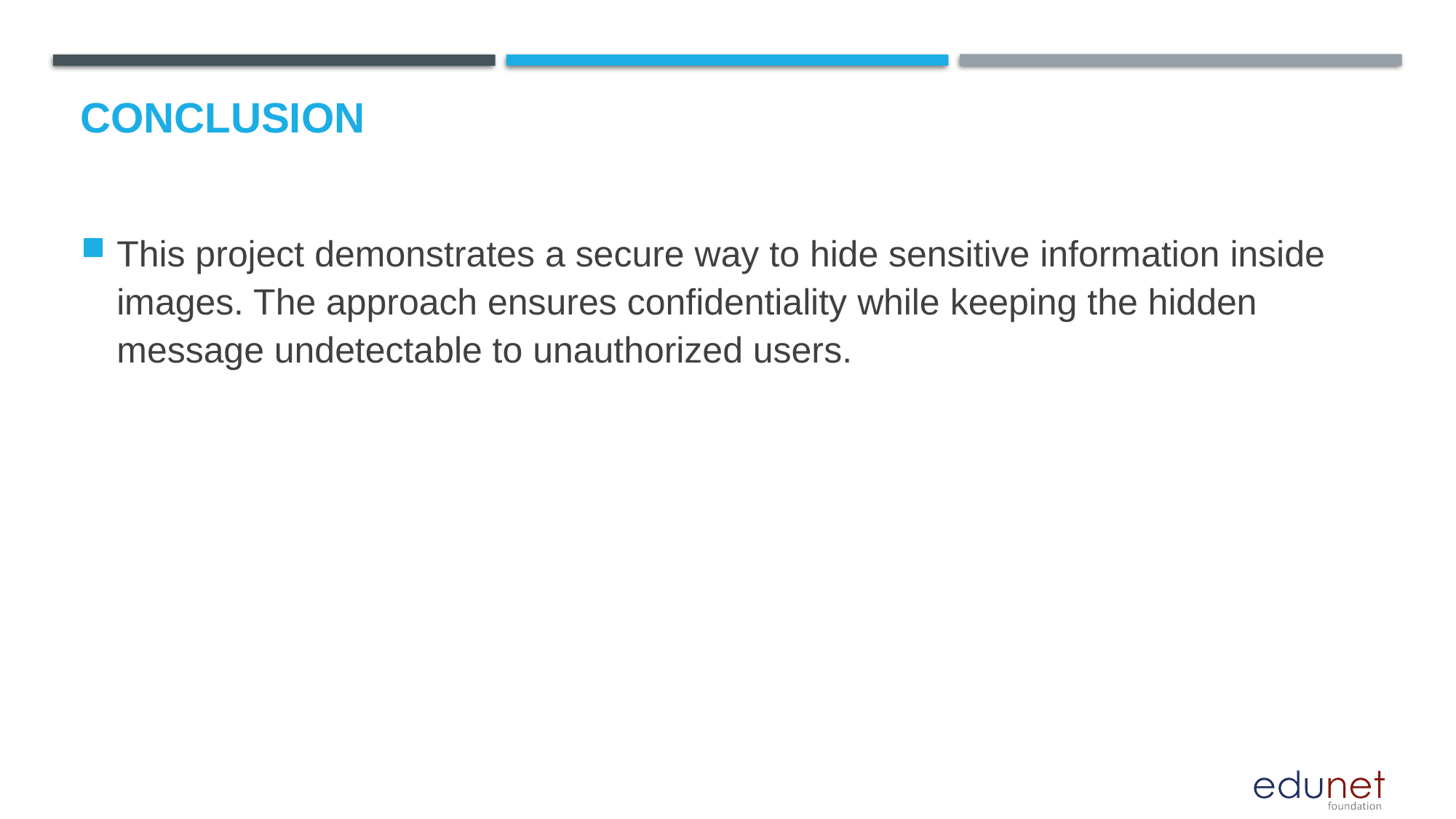

# Conclusion
This project demonstrates a secure way to hide sensitive information inside images. The approach ensures confidentiality while keeping the hidden message undetectable to unauthorized users.